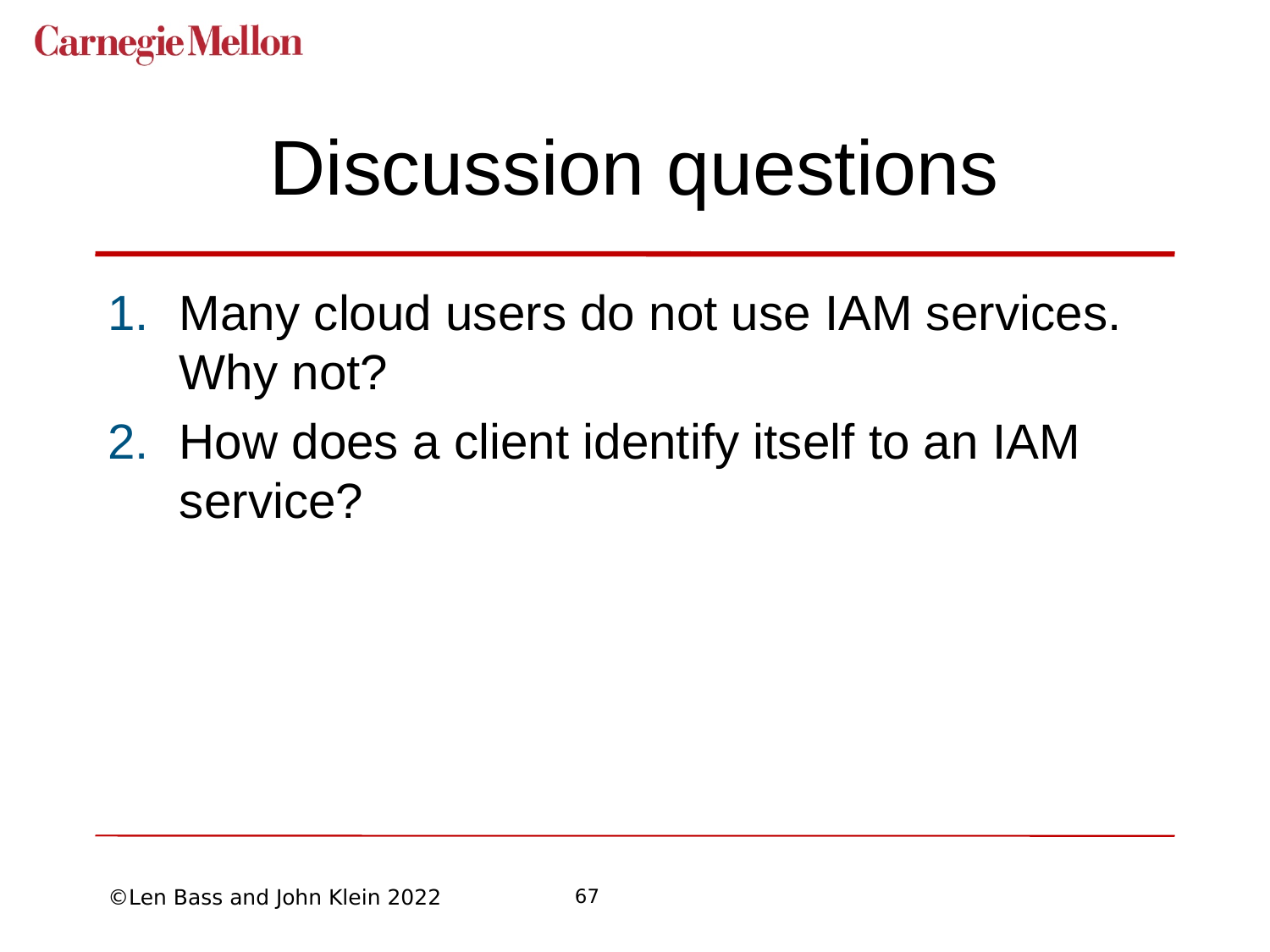

# Discussion questions
Many cloud users do not use IAM services. Why not?
How does a client identify itself to an IAM service?